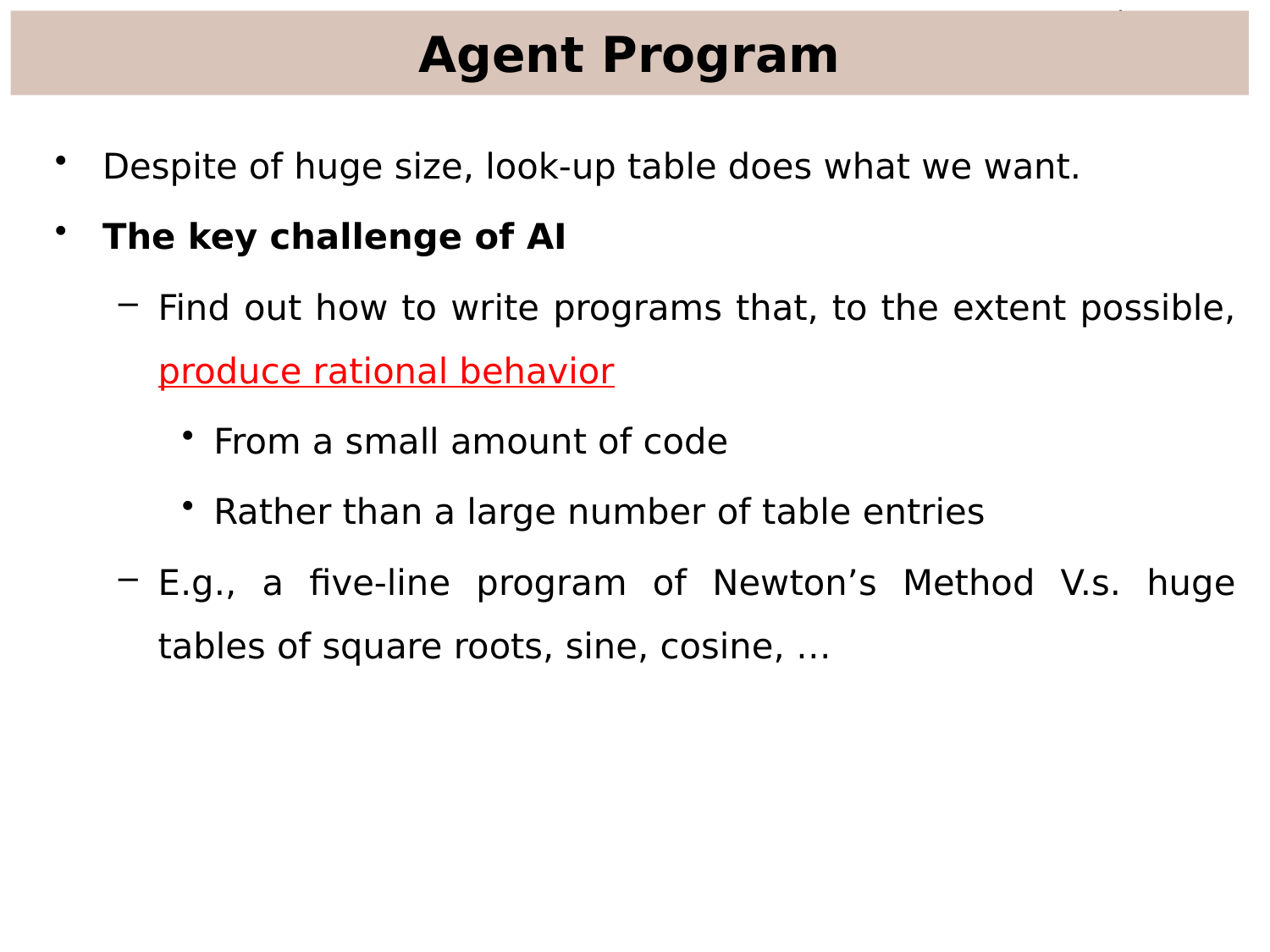

# Agent Program
Despite of huge size, look-up table does what we want.
The key challenge of AI
Find out how to write programs that, to the extent possible, produce rational behavior
From a small amount of code
Rather than a large number of table entries
E.g., a five-line program of Newton’s Method V.s. huge tables of square roots, sine, cosine, …